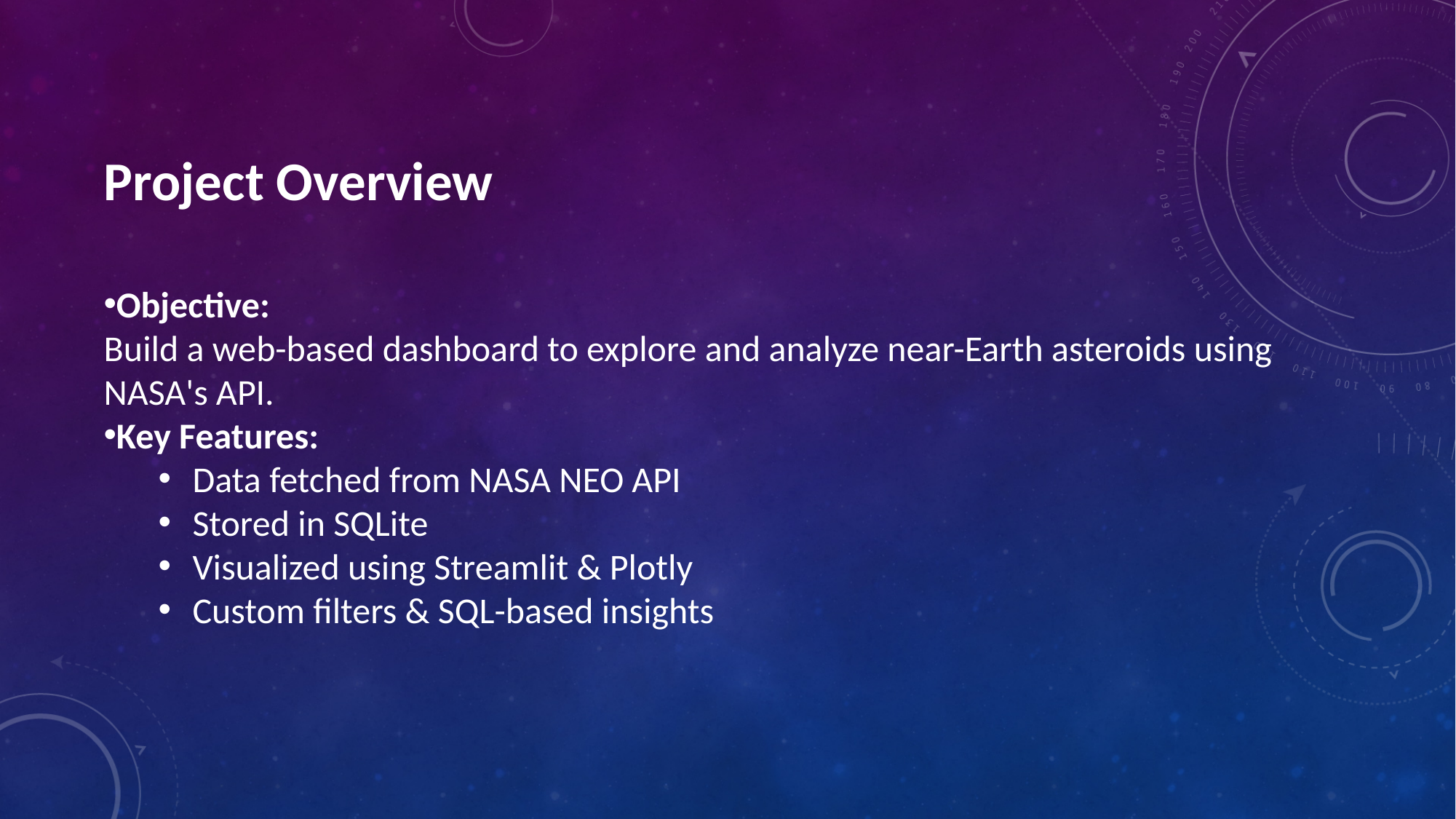

Project Overview
Objective:
Build a web-based dashboard to explore and analyze near-Earth asteroids using NASA's API.
Key Features:
Data fetched from NASA NEO API
Stored in SQLite
Visualized using Streamlit & Plotly
Custom filters & SQL-based insights